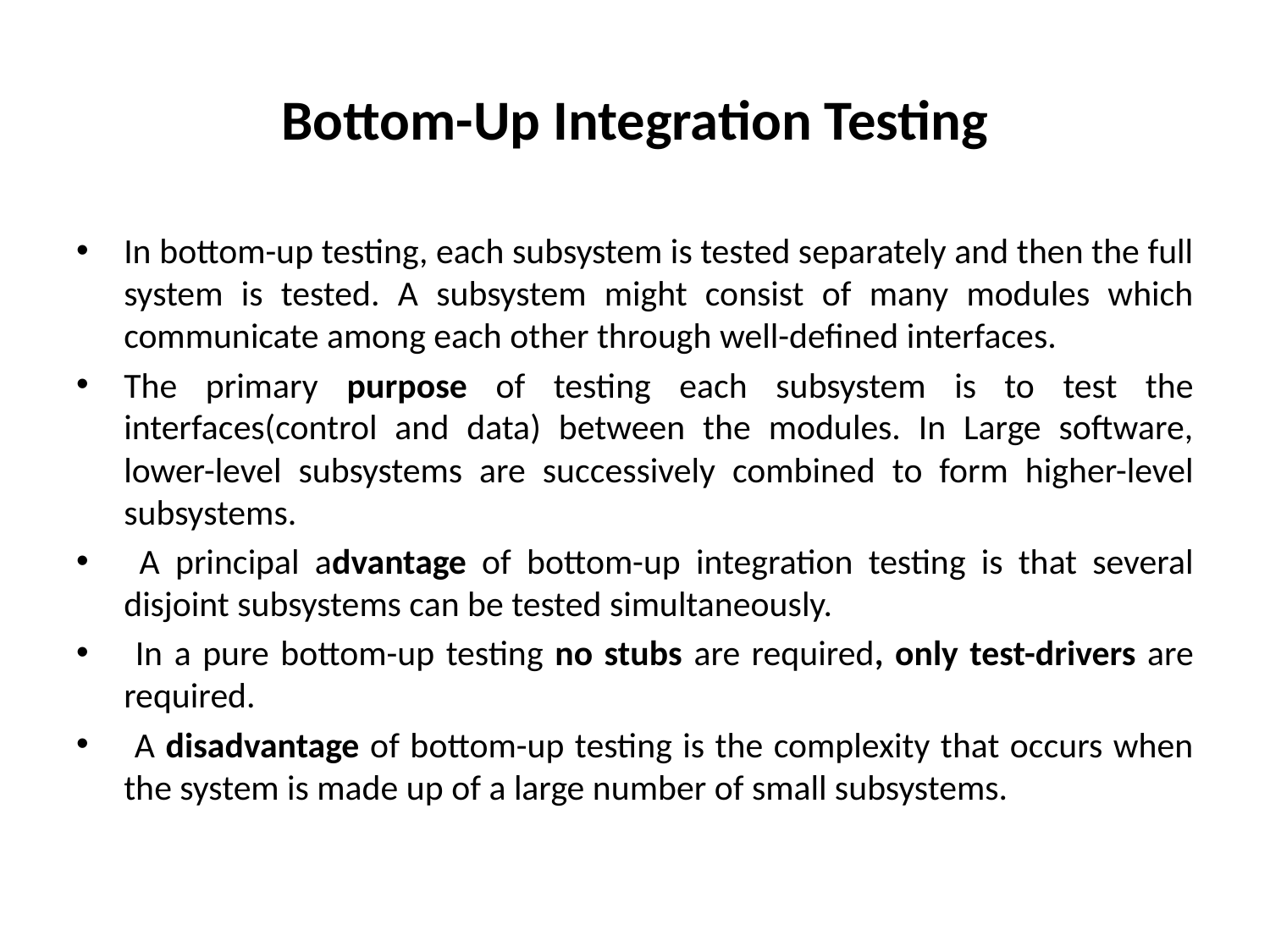

# Bottom-Up Integration Testing
In bottom-up testing, each subsystem is tested separately and then the full system is tested. A subsystem might consist of many modules which communicate among each other through well-defined interfaces.
The primary purpose of testing each subsystem is to test the interfaces(control and data) between the modules. In Large software, lower-level subsystems are successively combined to form higher-level subsystems.
 A principal advantage of bottom-up integration testing is that several disjoint subsystems can be tested simultaneously.
 In a pure bottom-up testing no stubs are required, only test-drivers are required.
 A disadvantage of bottom-up testing is the complexity that occurs when the system is made up of a large number of small subsystems.